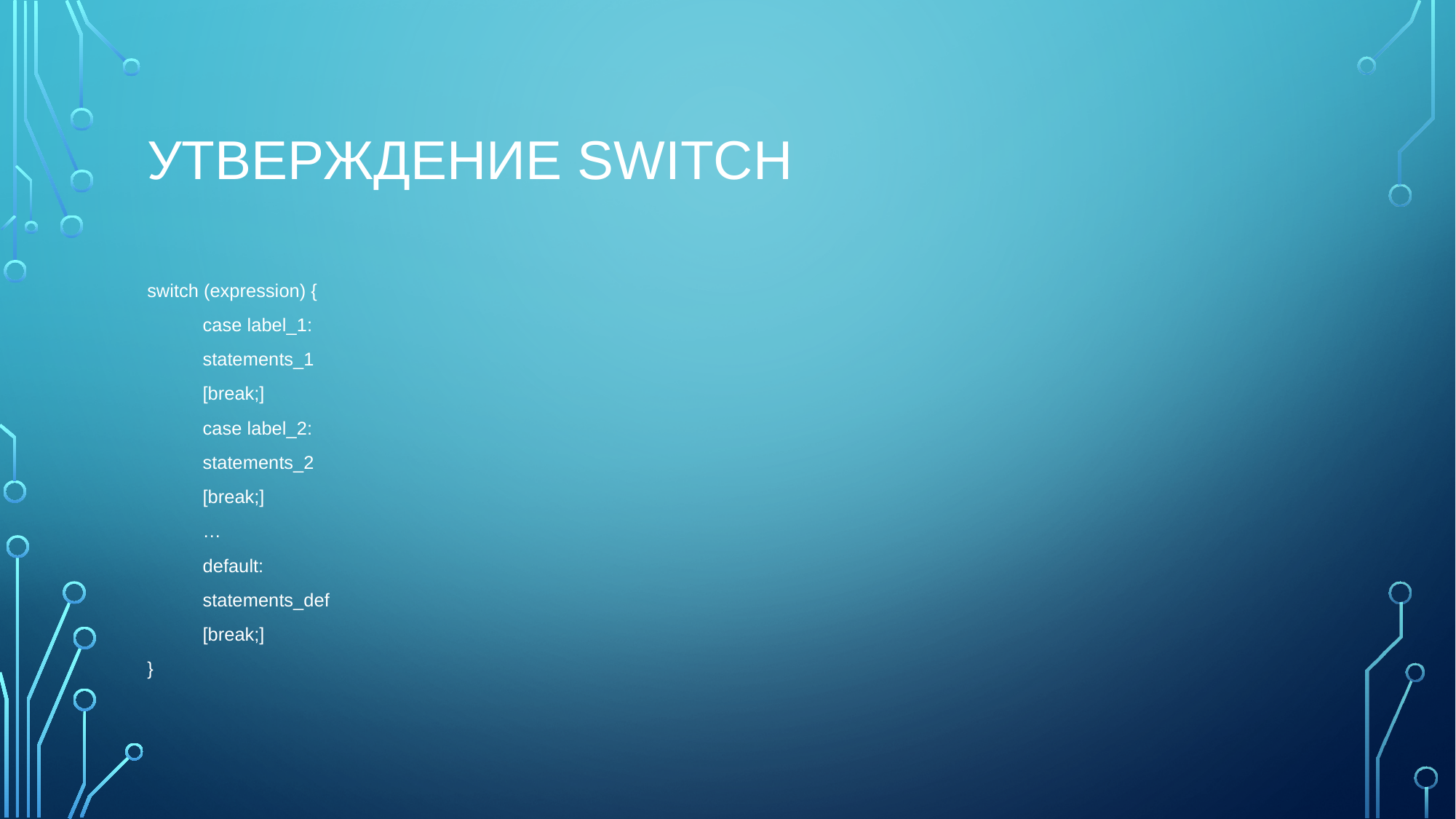

# Утверждение Switch
switch (expression) {
	case label_1:
		statements_1
		[break;]
	case label_2:
		statements_2
		[break;]
	…
	default:
		statements_def
		[break;]
}